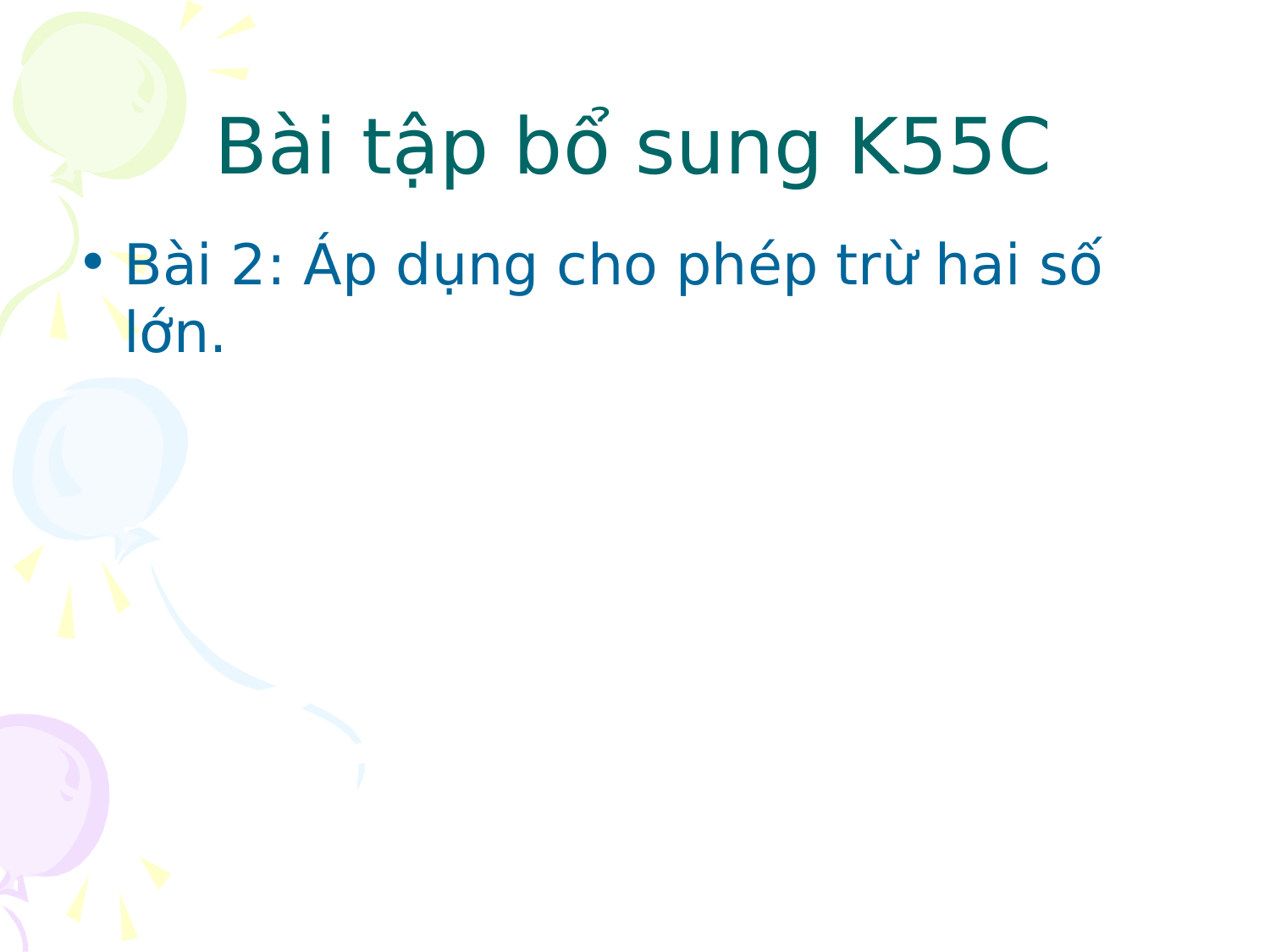

# Bài tập bổ sung K55C
Bài 2: Áp dụng cho phép trừ hai số lớn.